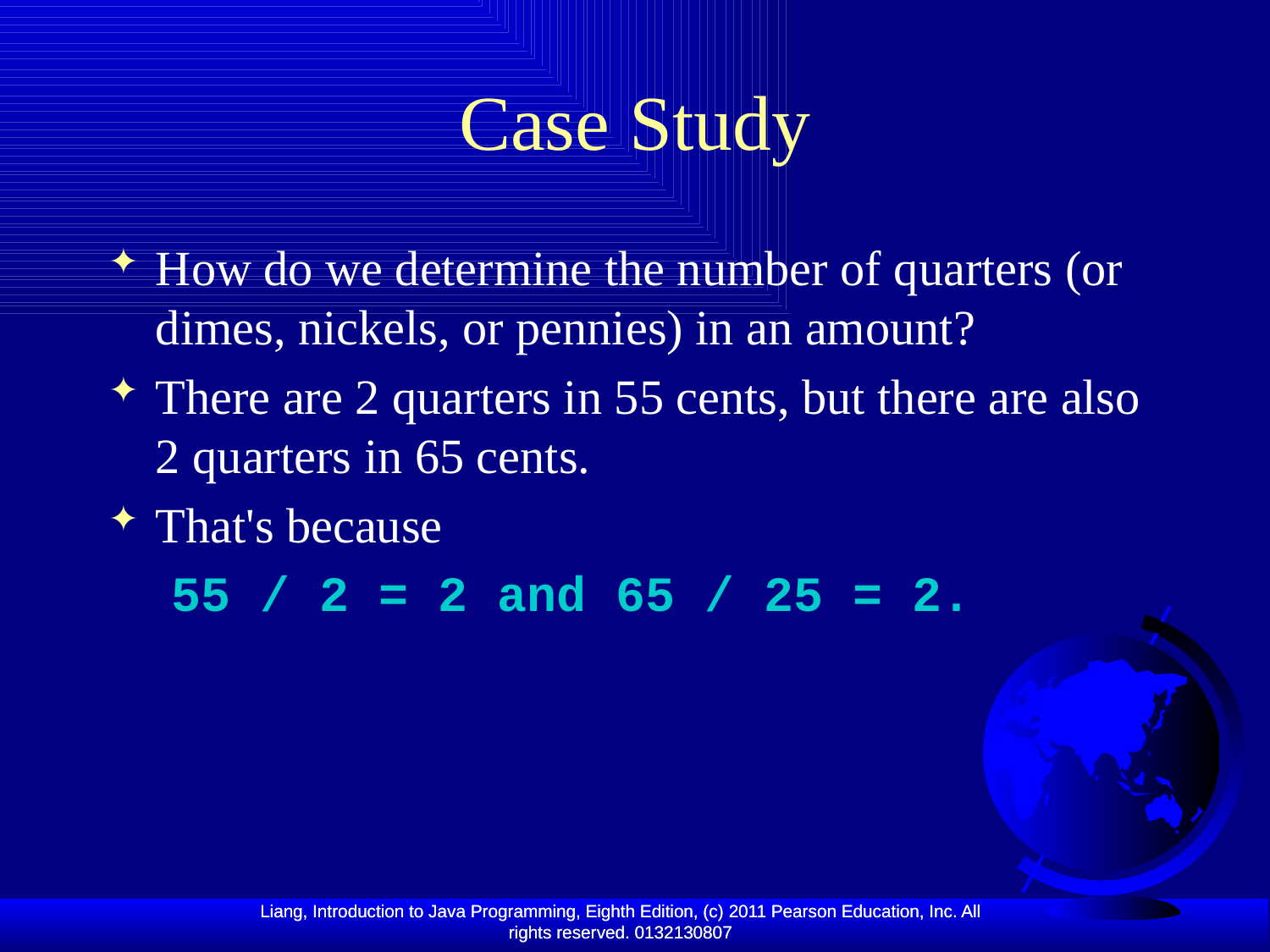

# Case Study
How do we determine the number of quarters (or dimes, nickels, or pennies) in an amount?
There are 2 quarters in 55 cents, but there are also 2 quarters in 65 cents.
That's because
55 / 2 = 2 and 65 / 25 = 2.